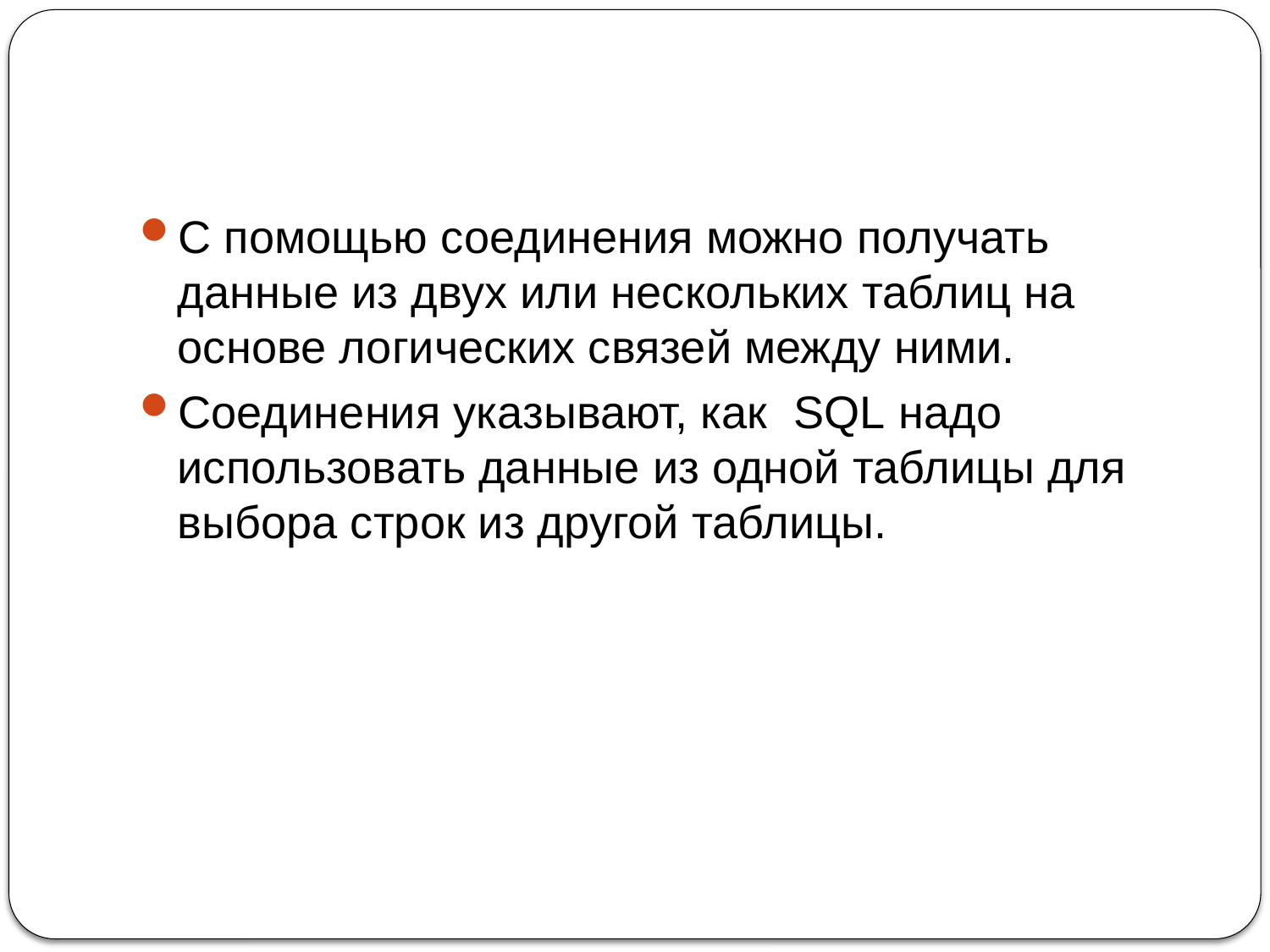

#
С помощью соединения можно получать данные из двух или нескольких таблиц на основе логических связей между ними.
Соединения указывают, как  SQL надо использовать данные из одной таблицы для выбора строк из другой таблицы.